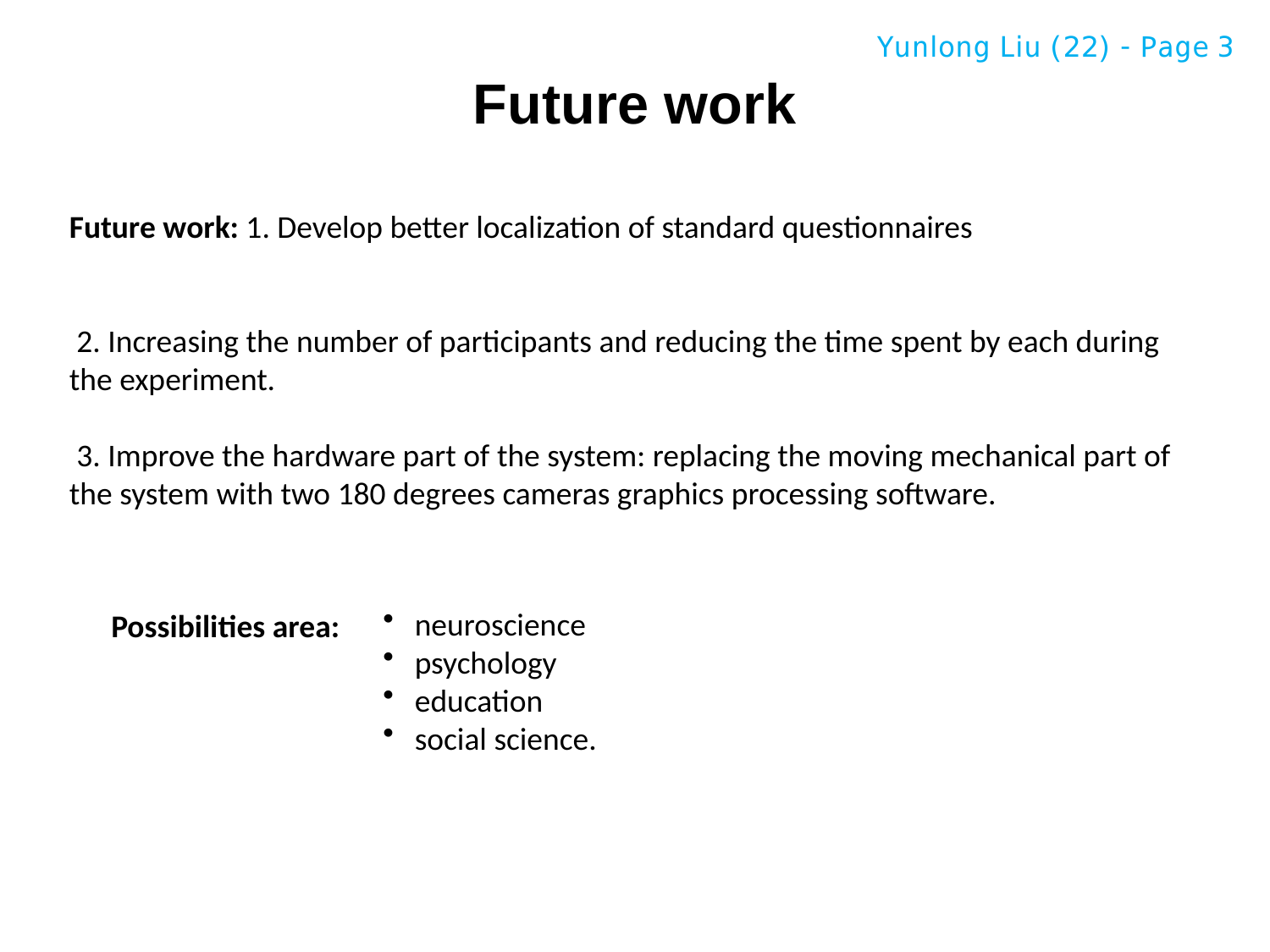

Yunlong Liu (22) - Page 3
# Yunlong Liu (22) - Page 3
Future work
Future work: 1. Develop better localization of standard questionnaires

 2. Increasing the number of participants and reducing the time spent by each during the experiment.

 3. Improve the hardware part of the system: replacing the moving mechanical part of the system with two 180 degrees cameras graphics processing software.

neuroscience
psychology
education
social science.

Possibilities area: